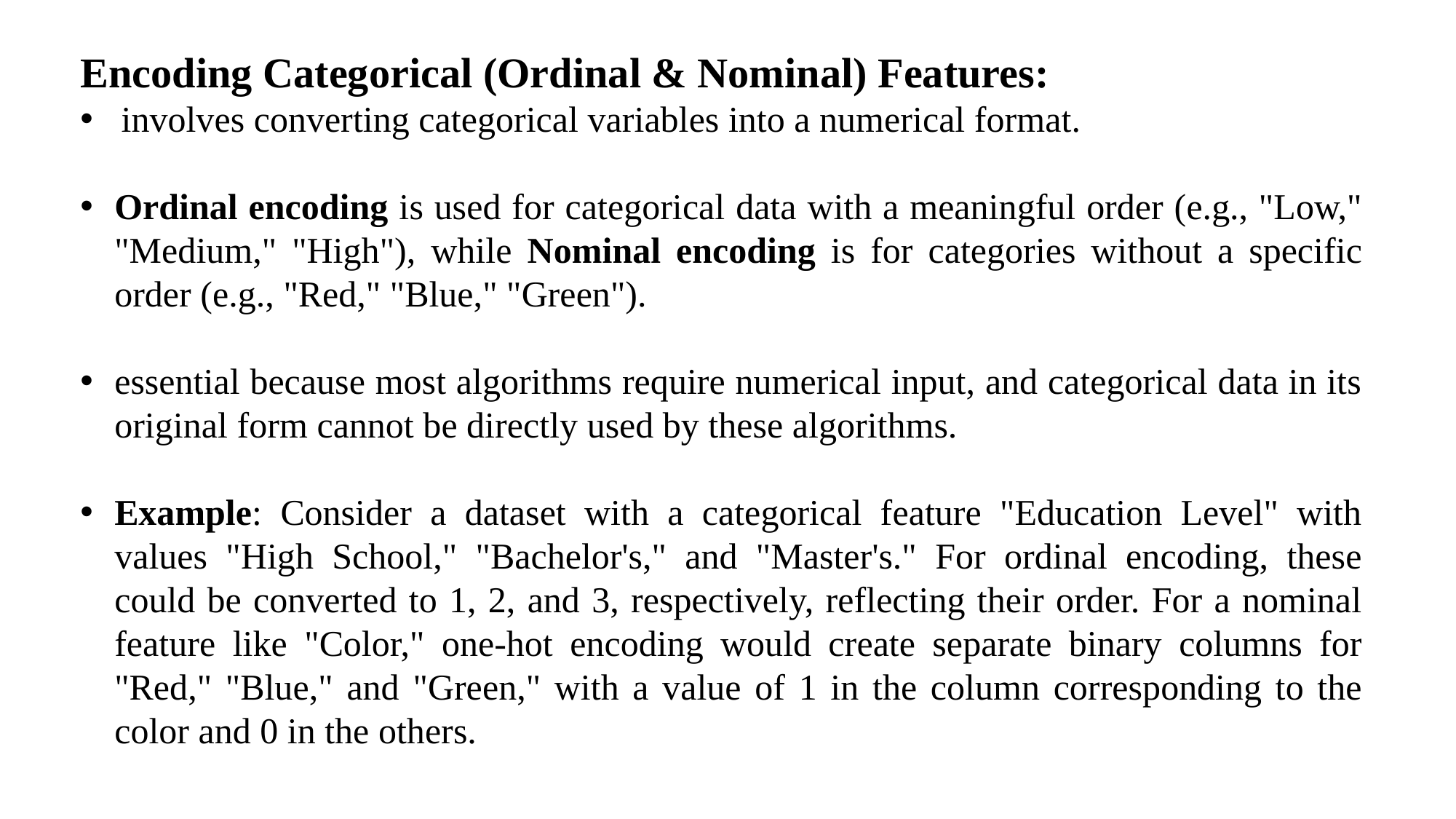

Encoding Categorical (Ordinal & Nominal) Features:
involves converting categorical variables into a numerical format.

Ordinal encoding is used for categorical data with a meaningful order (e.g., "Low," "Medium," "High"), while Nominal encoding is for categories without a specific order (e.g., "Red," "Blue," "Green").

essential because most algorithms require numerical input, and categorical data in its original form cannot be directly used by these algorithms.

Example: Consider a dataset with a categorical feature "Education Level" with values "High School," "Bachelor's," and "Master's." For ordinal encoding, these could be converted to 1, 2, and 3, respectively, reflecting their order. For a nominal feature like "Color," one-hot encoding would create separate binary columns for "Red," "Blue," and "Green," with a value of 1 in the column corresponding to the color and 0 in the others.